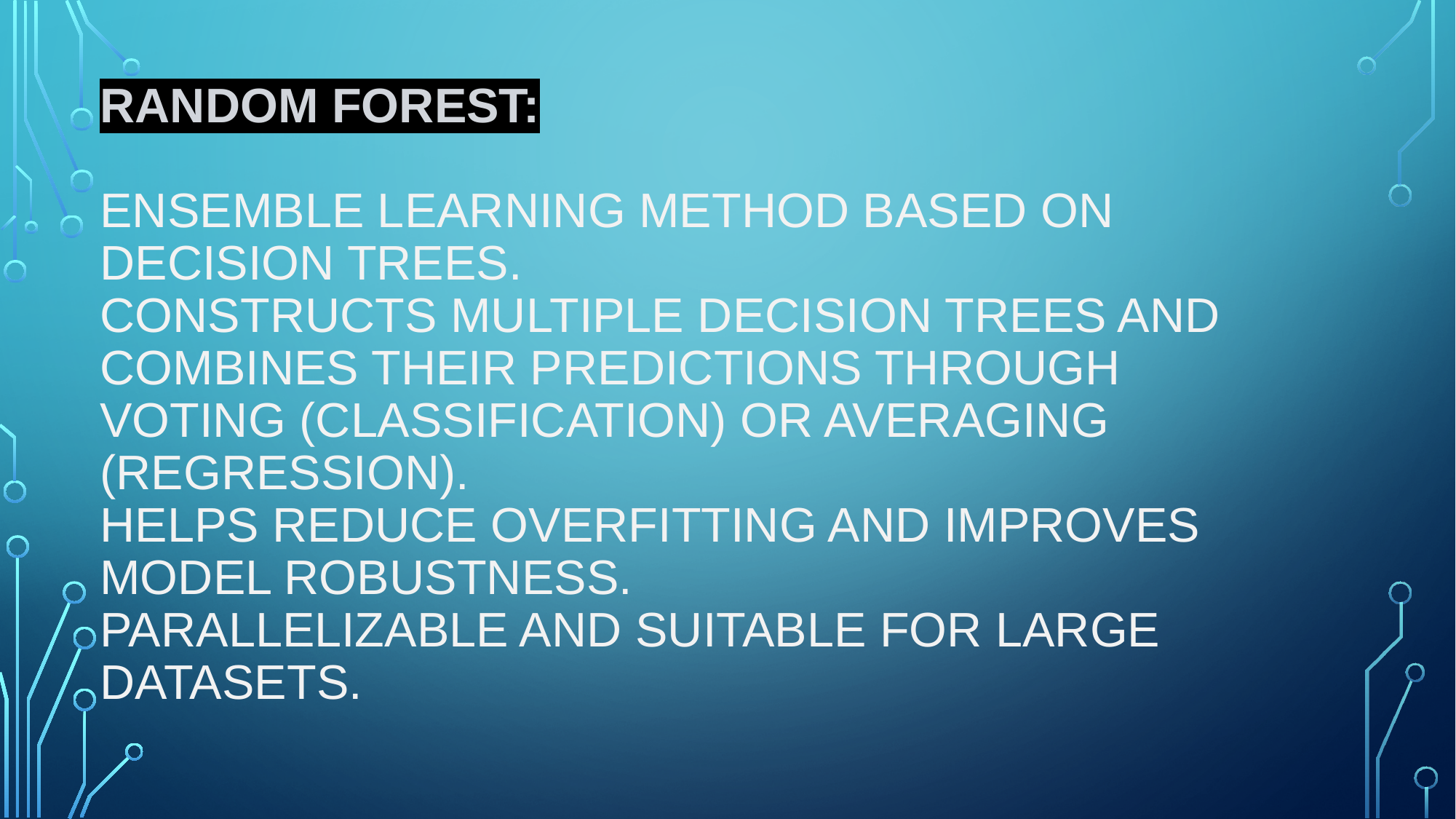

# Random Forest: Ensemble learning method based on decision trees. Constructs multiple decision trees and combines their predictions through voting (classification) or averaging (regression). Helps reduce overfitting and improves model robustness. Parallelizable and suitable for large datasets.